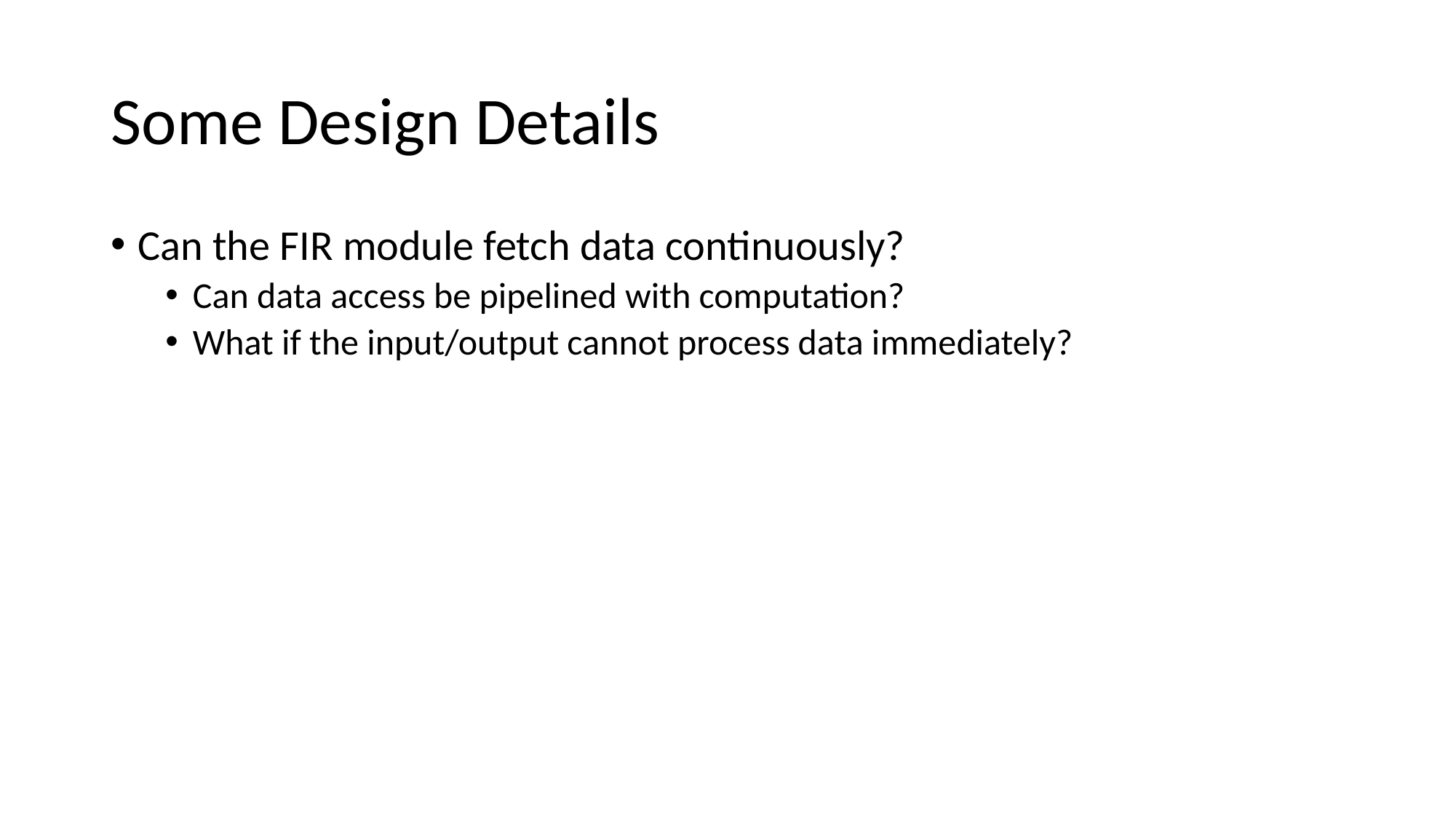

# Some Design Details
Can the FIR module fetch data continuously?
Can data access be pipelined with computation?
What if the input/output cannot process data immediately?